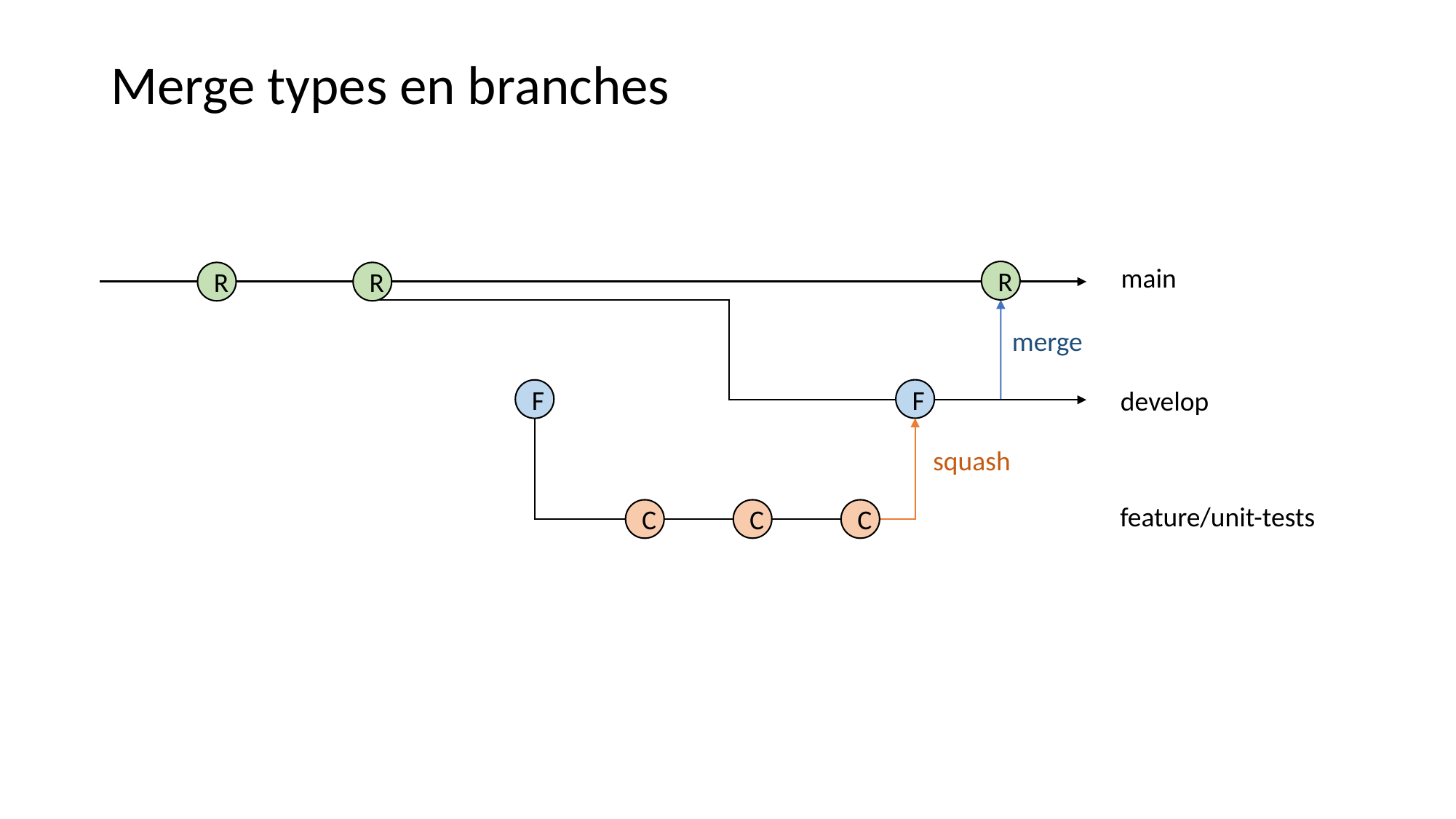

# Merge types en branches
main
R
R
R
merge
develop
F
F
squash
feature/unit-tests
C
C
C